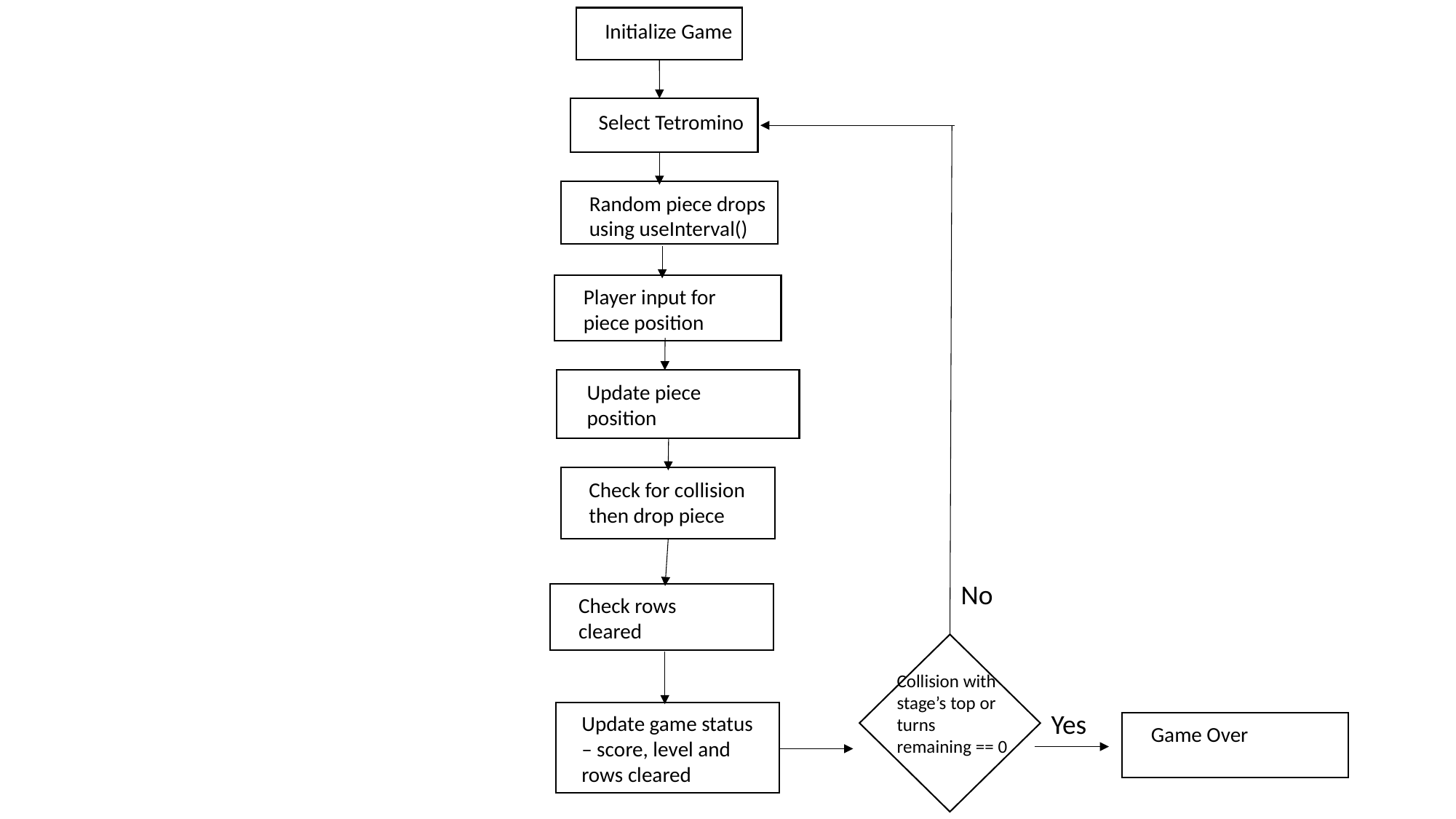

Initialize Game

Select Tetromino

Random piece drops using useInterval()

Player input for piece position

Update piece position

Check for collision then drop piece
No

Check rows cleared

Collision with stage’s top or turns remaining == 0
Yes

Update game status – score, level and rows cleared

Game Over